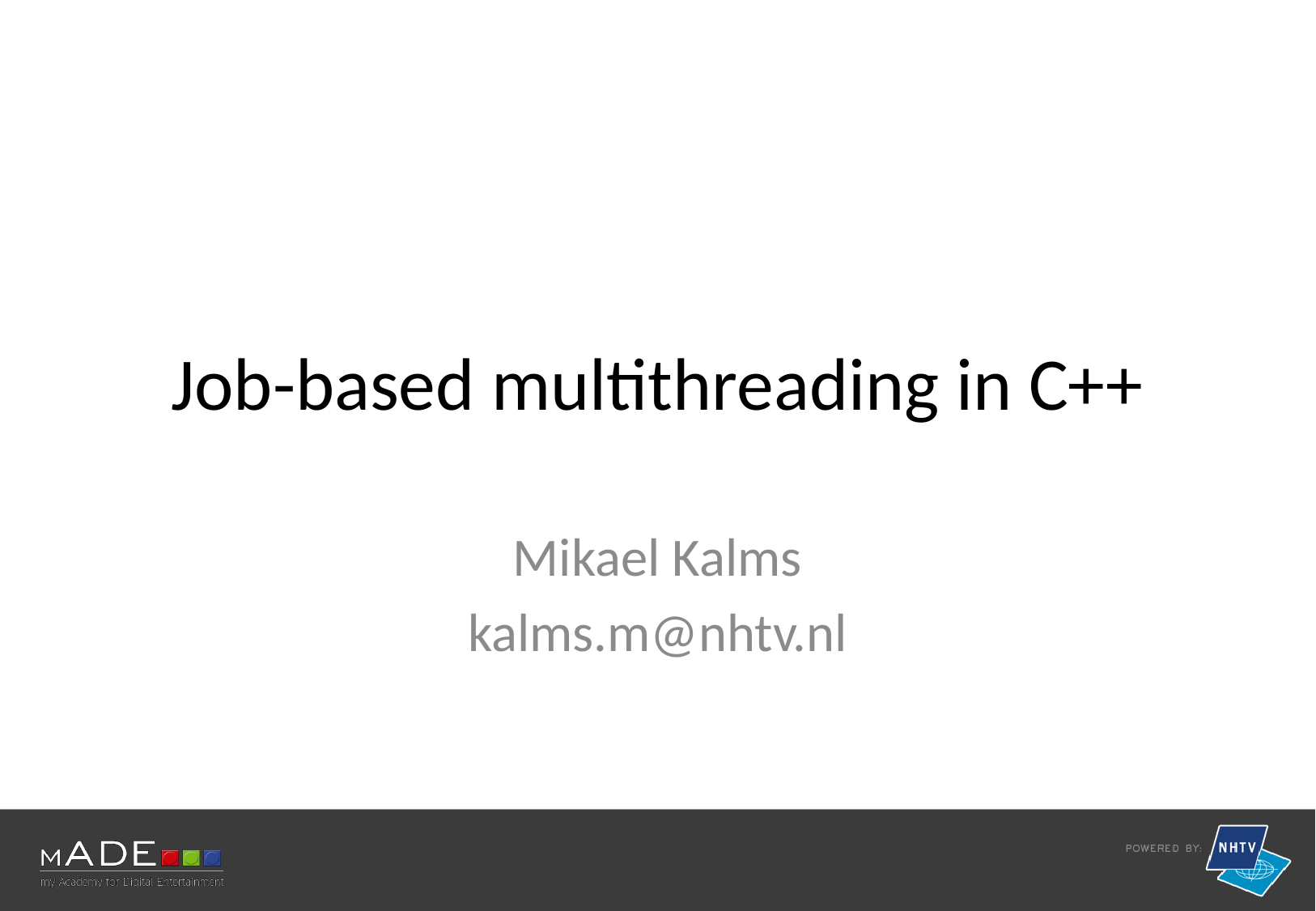

# Job-based multithreading in C++
Mikael Kalms
kalms.m@nhtv.nl